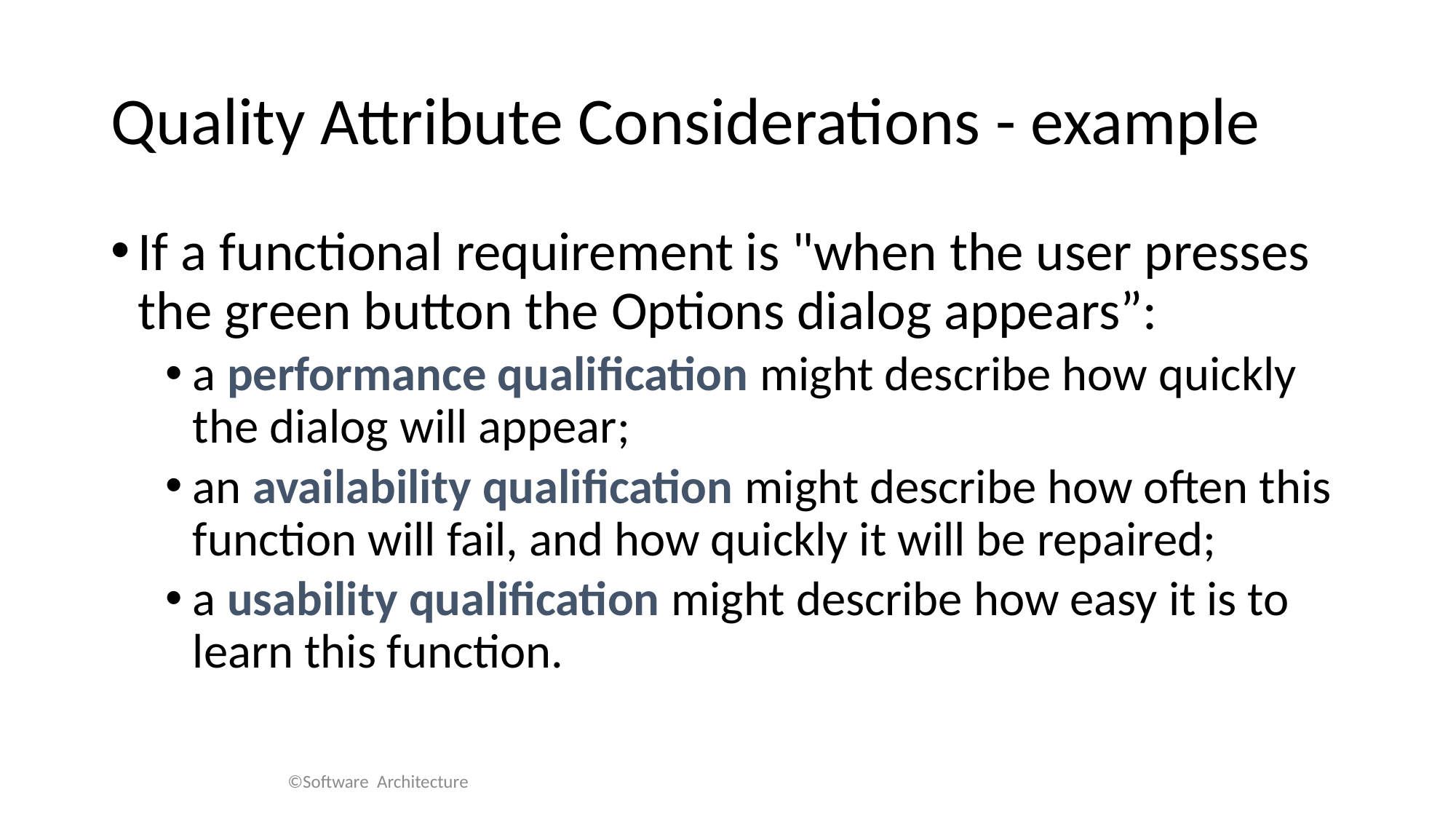

# Quality Attribute Considerations - example
If a functional requirement is "when the user presses the green button the Options dialog appears”:
a performance qualification might describe how quickly the dialog will appear;
an availability qualification might describe how often this function will fail, and how quickly it will be repaired;
a usability qualification might describe how easy it is to learn this function.

©Software  Architecture